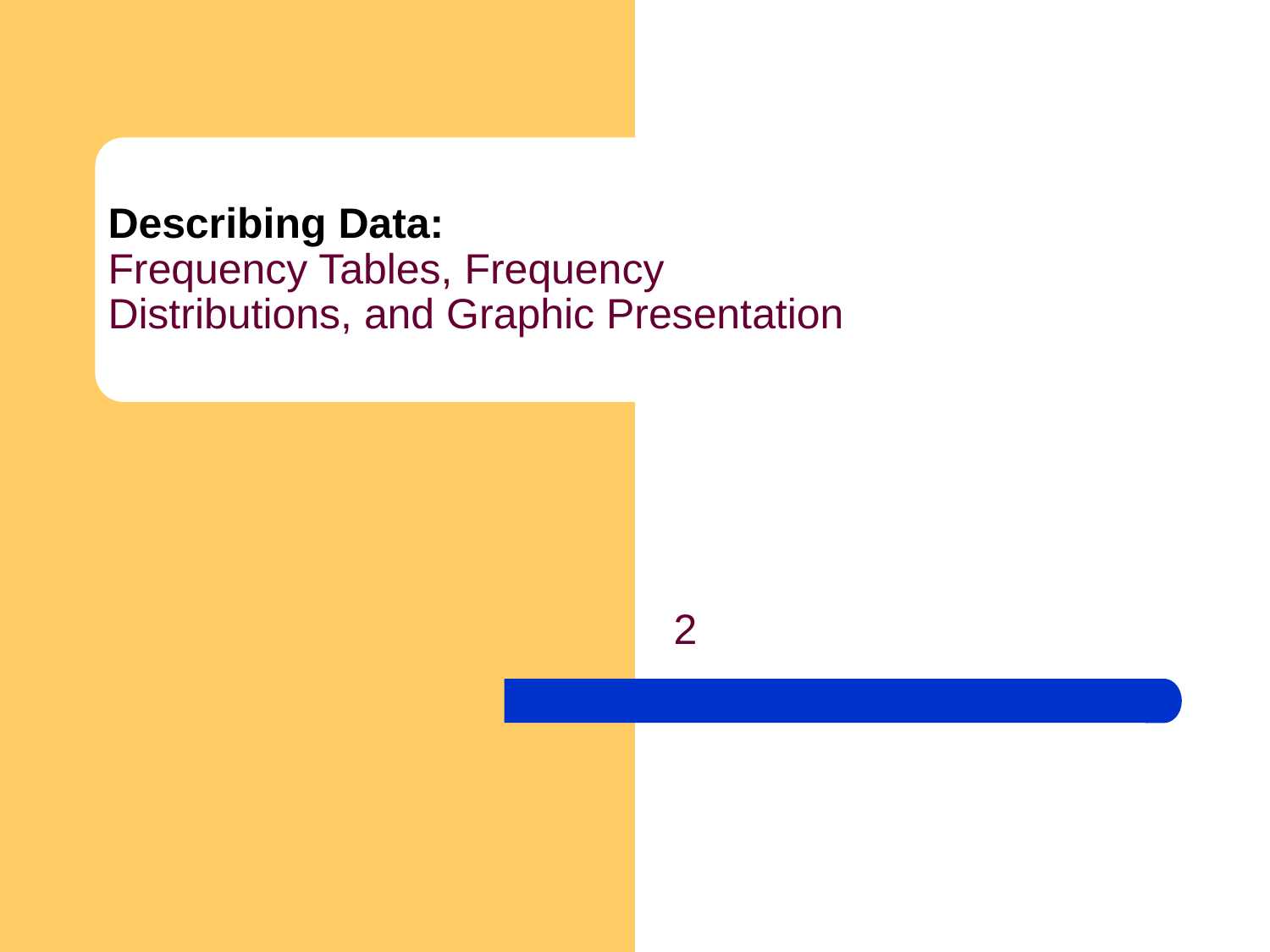

# Describing Data: Frequency Tables, Frequency Distributions, and Graphic Presentation
 2